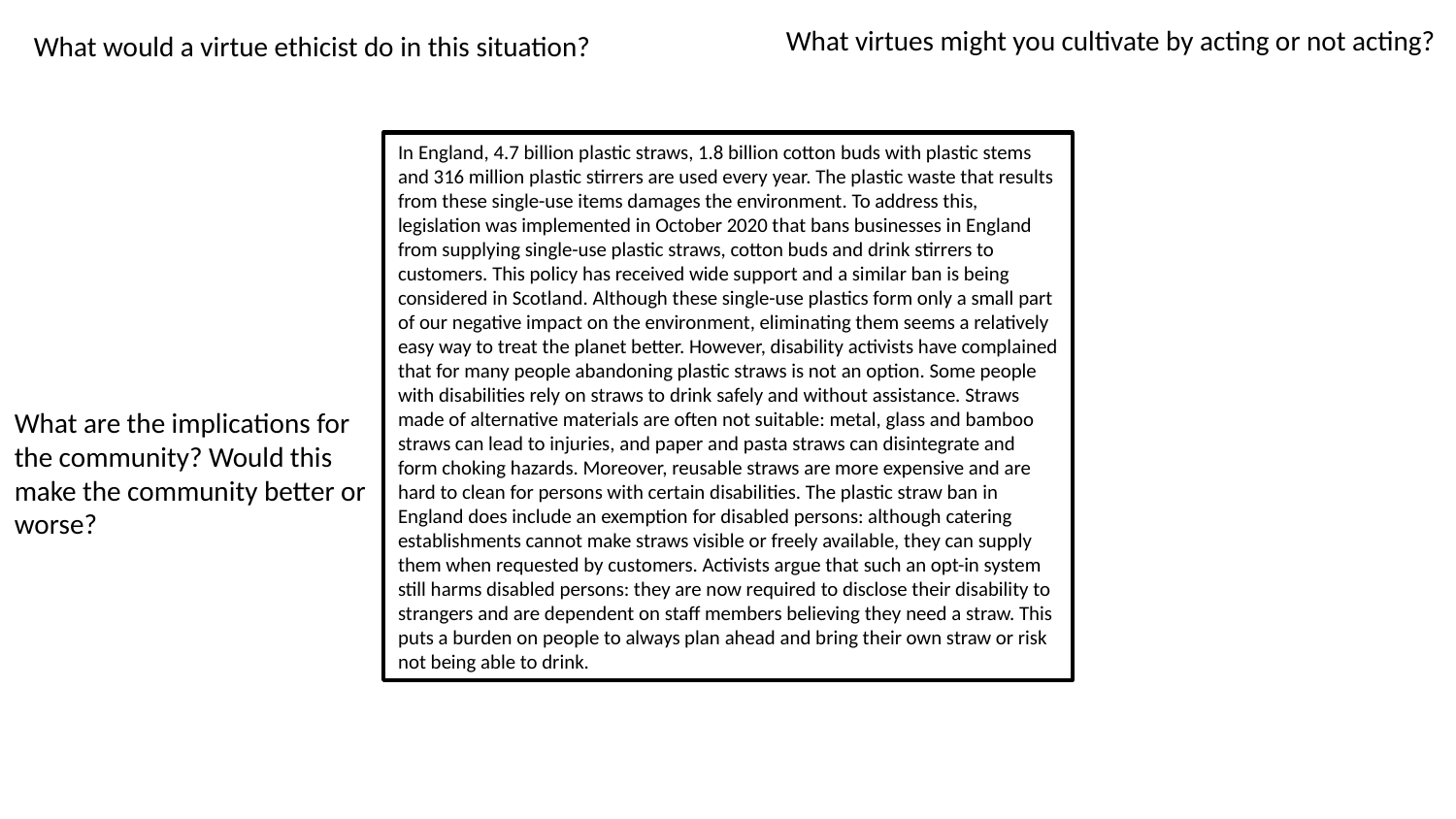

What virtues might you cultivate by acting or not acting?
What would a virtue ethicist do in this situation?
In England, 4.7 billion plastic straws, 1.8 billion cotton buds with plastic stems and 316 million plastic stirrers are used every year. The plastic waste that results from these single-use items damages the environment. To address this, legislation was implemented in October 2020 that bans businesses in England from supplying single-use plastic straws, cotton buds and drink stirrers to customers. This policy has received wide support and a similar ban is being considered in Scotland. Although these single-use plastics form only a small part of our negative impact on the environment, eliminating them seems a relatively easy way to treat the planet better. However, disability activists have complained that for many people abandoning plastic straws is not an option. Some people with disabilities rely on straws to drink safely and without assistance. Straws made of alternative materials are often not suitable: metal, glass and bamboo straws can lead to injuries, and paper and pasta straws can disintegrate and form choking hazards. Moreover, reusable straws are more expensive and are hard to clean for persons with certain disabilities. The plastic straw ban in England does include an exemption for disabled persons: although catering establishments cannot make straws visible or freely available, they can supply them when requested by customers. Activists argue that such an opt-in system still harms disabled persons: they are now required to disclose their disability to strangers and are dependent on staff members believing they need a straw. This puts a burden on people to always plan ahead and bring their own straw or risk not being able to drink.
What are the implications for the community? Would this make the community better or worse?